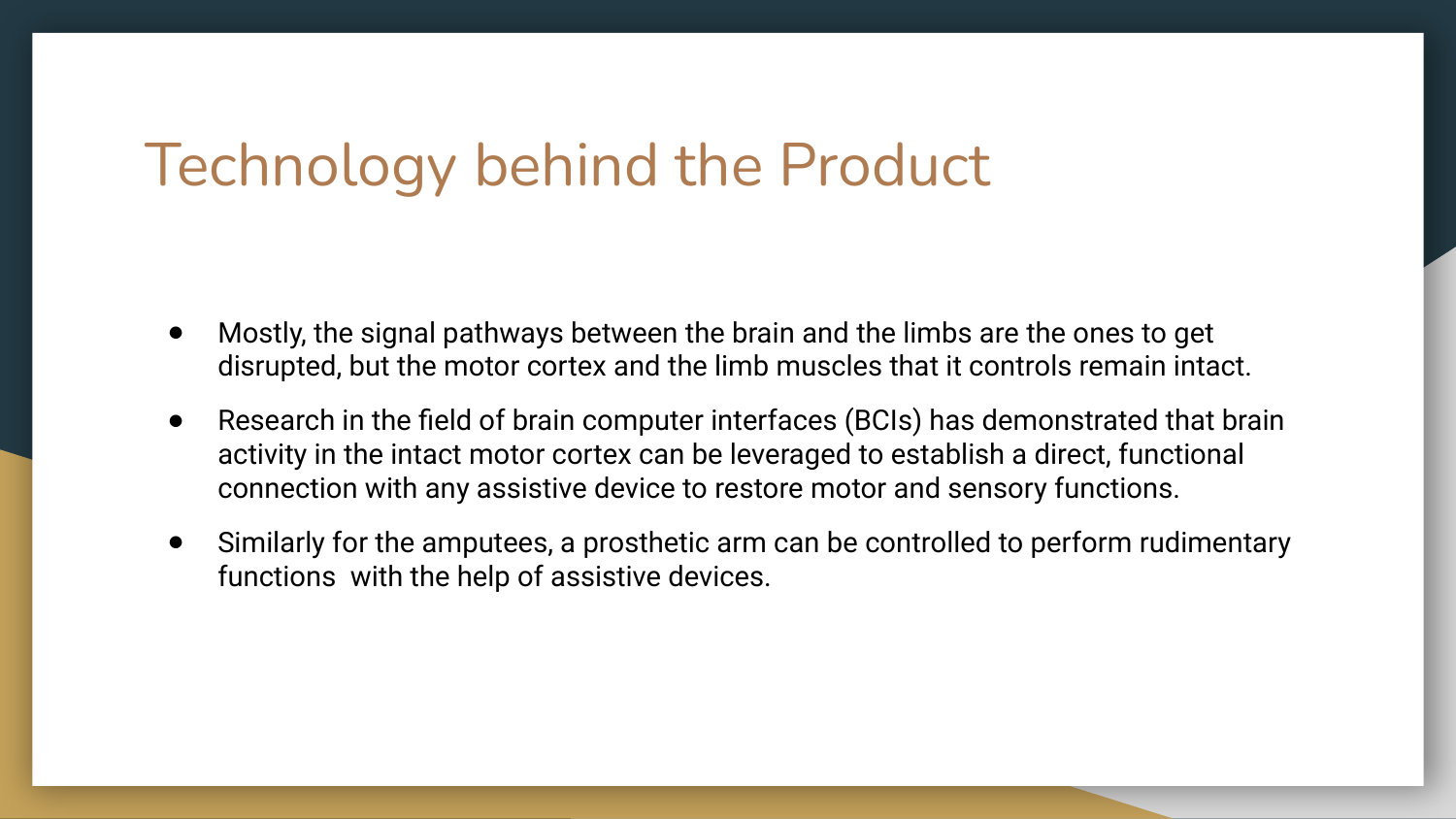

# Technology behind the Product
Mostly, the signal pathways between the brain and the limbs are the ones to get disrupted, but the motor cortex and the limb muscles that it controls remain intact.
Research in the field of brain computer interfaces (BCIs) has demonstrated that brain activity in the intact motor cortex can be leveraged to establish a direct, functional connection with any assistive device to restore motor and sensory functions.
Similarly for the amputees, a prosthetic arm can be controlled to perform rudimentary functions  with the help of assistive devices.